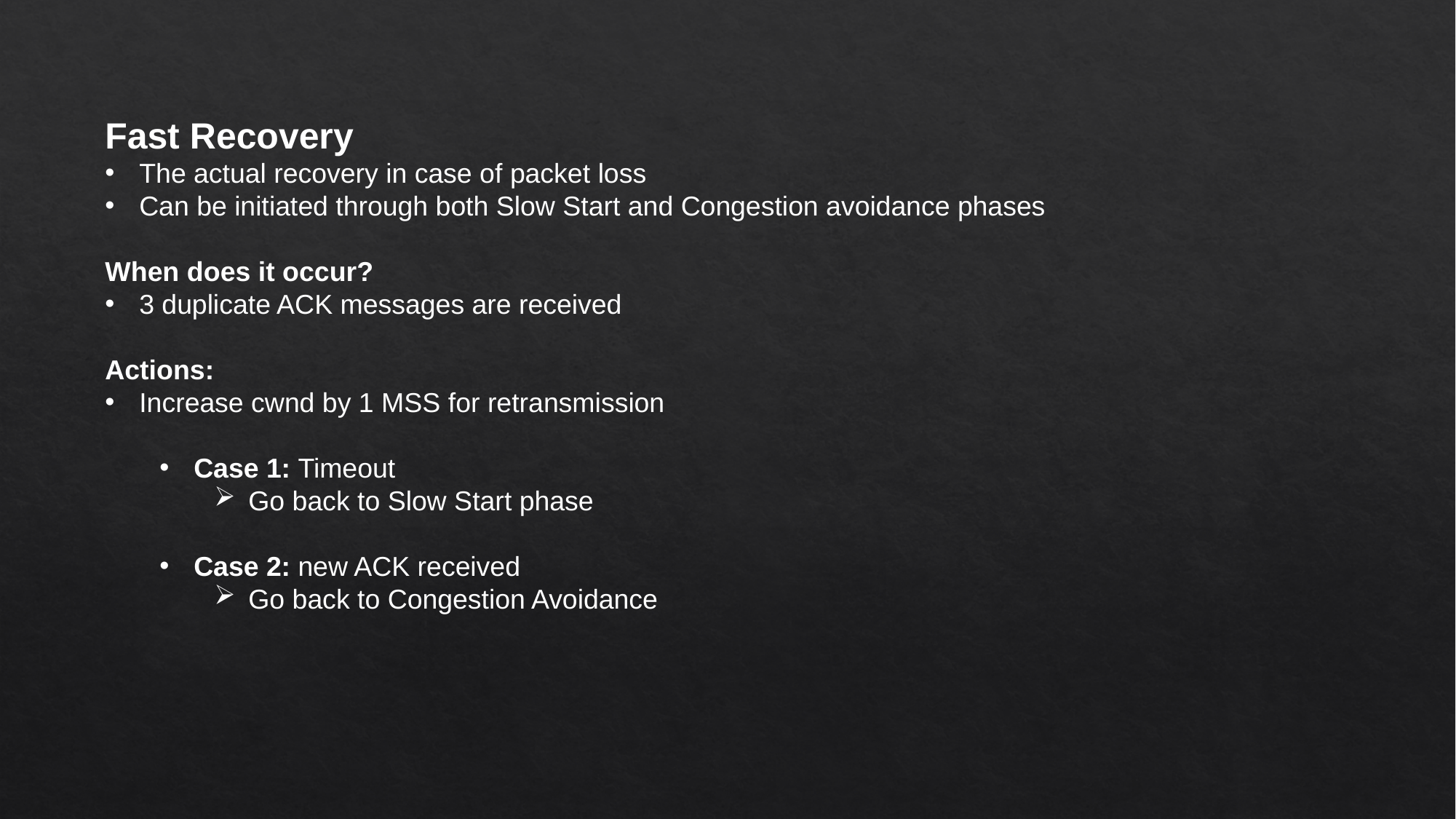

Fast Recovery
The actual recovery in case of packet loss
Can be initiated through both Slow Start and Congestion avoidance phases

When does it occur?
3 duplicate ACK messages are received

Actions:
Increase cwnd by 1 MSS for retransmission

Case 1: Timeout
Go back to Slow Start phase

Case 2: new ACK received
Go back to Congestion Avoidance